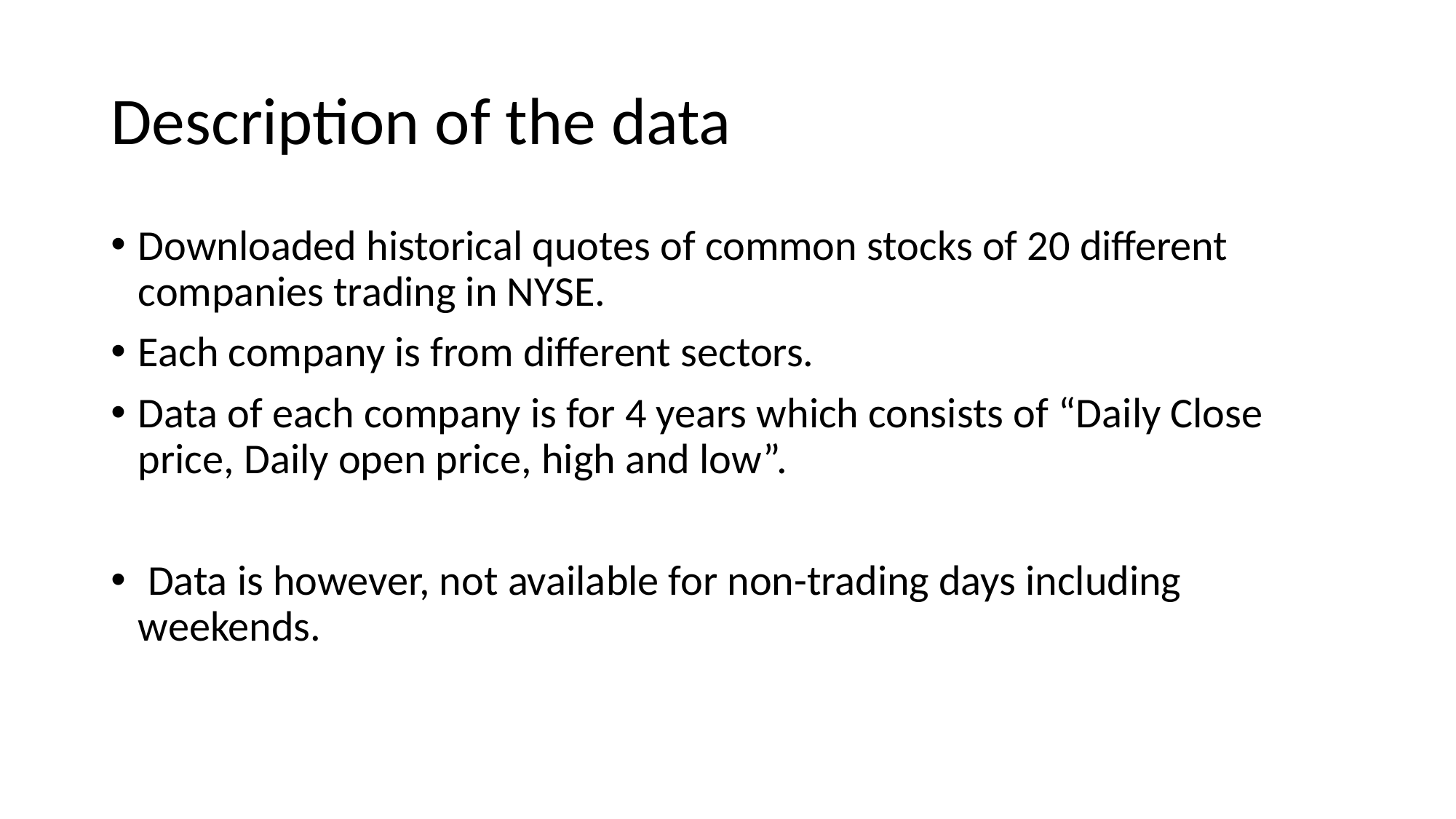

# Description of the data
Downloaded historical quotes of common stocks of 20 different companies trading in NYSE.
Each company is from different sectors.
Data of each company is for 4 years which consists of “Daily Close price, Daily open price, high and low”.

 Data is however, not available for non-trading days including weekends.